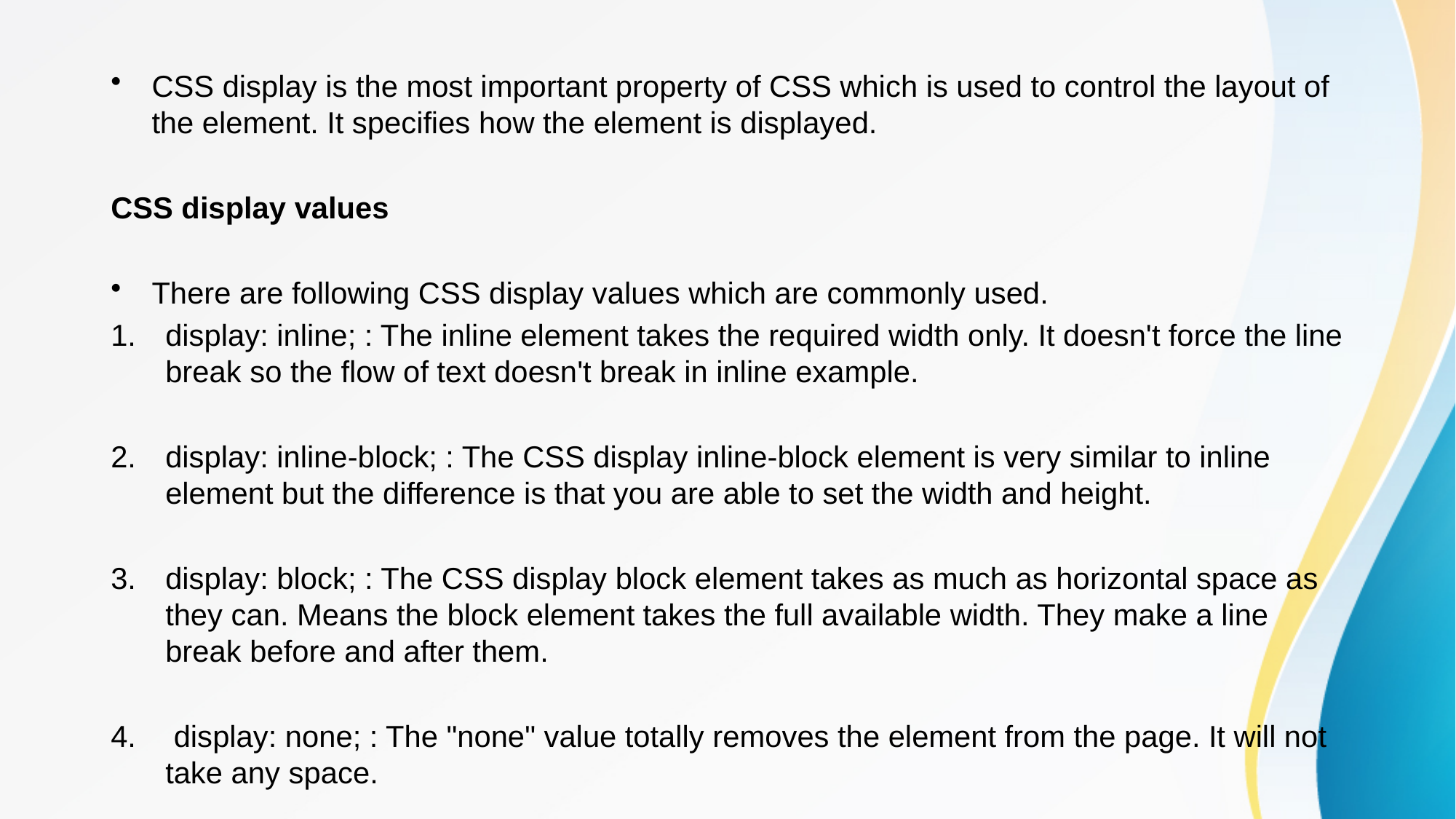

CSS display is the most important property of CSS which is used to control the layout of the element. It specifies how the element is displayed.

CSS display values

There are following CSS display values which are commonly used.
display: inline; : The inline element takes the required width only. It doesn't force the line break so the flow of text doesn't break in inline example.

display: inline-block; : The CSS display inline-block element is very similar to inline element but the difference is that you are able to set the width and height.

display: block; : The CSS display block element takes as much as horizontal space as they can. Means the block element takes the full available width. They make a line break before and after them.

 display: none; : The "none" value totally removes the element from the page. It will not take any space.